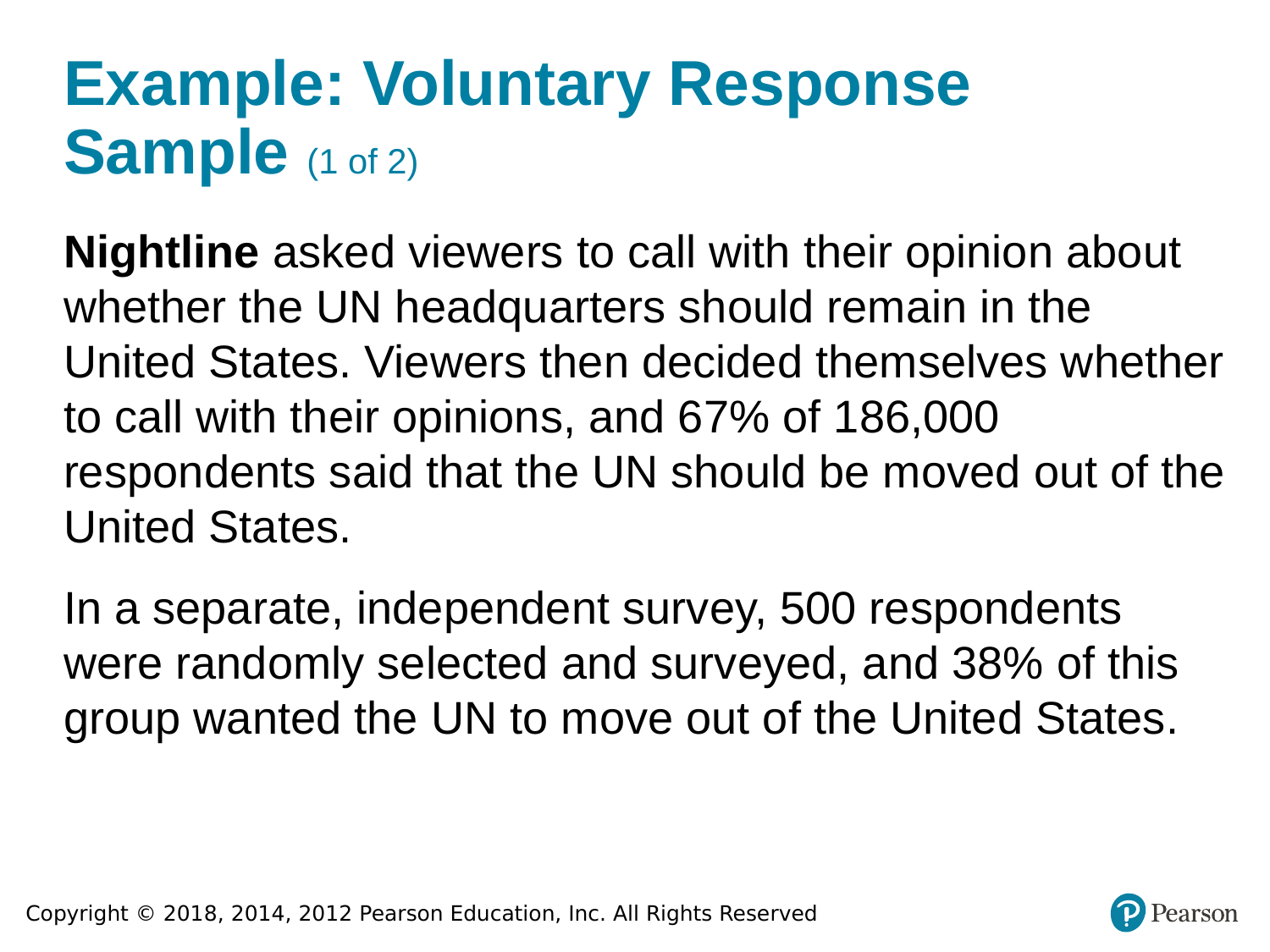

# Example: Voluntary Response Sample (1 of 2)
Nightline asked viewers to call with their opinion about whether the UN headquarters should remain in the United States. Viewers then decided themselves whether to call with their opinions, and 67% of 186,000 respondents said that the UN should be moved out of the United States.
In a separate, independent survey, 500 respondents were randomly selected and surveyed, and 38% of this group wanted the UN to move out of the United States.